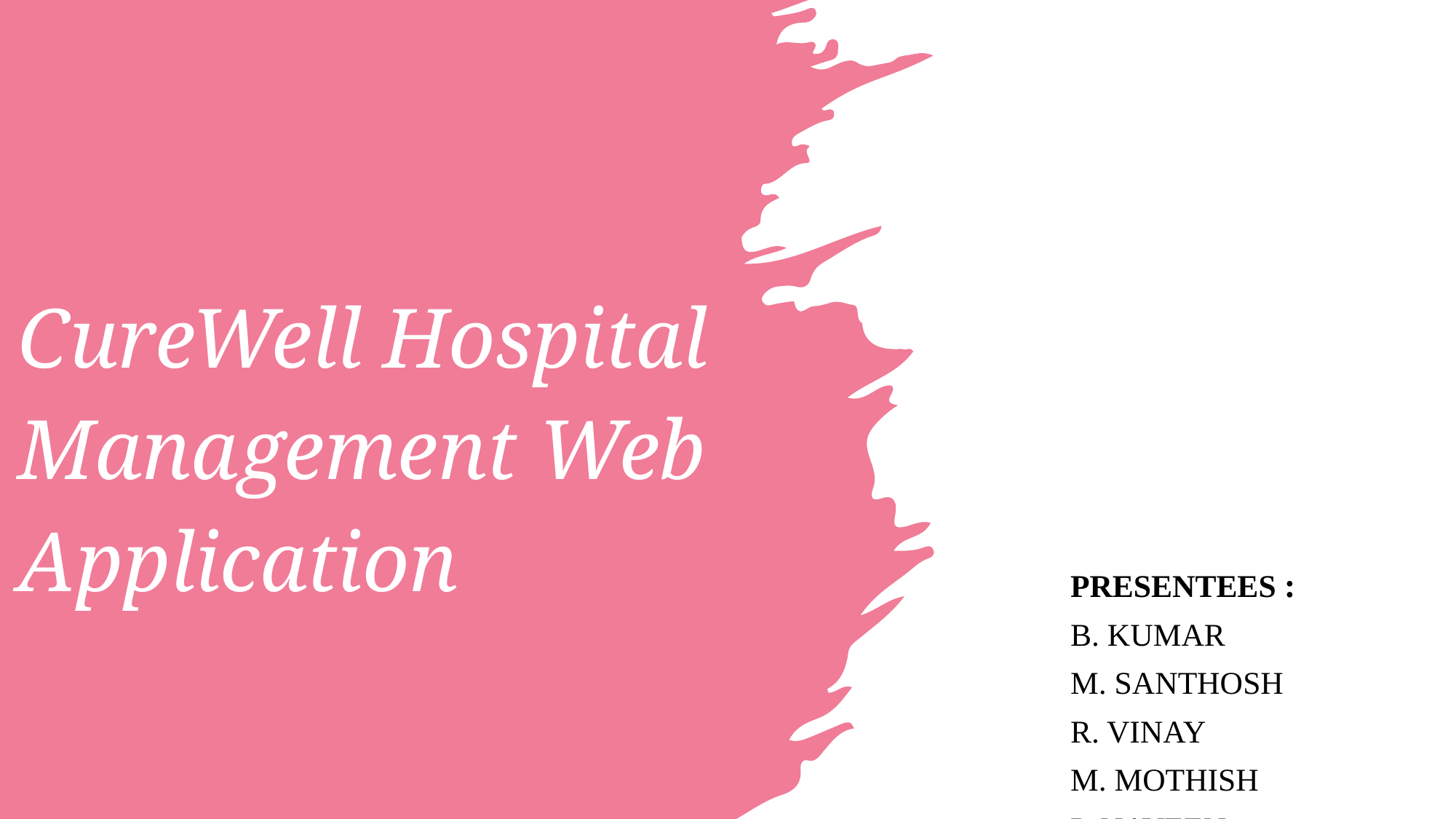

# CureWell Hospital Management Web Application

Presentees :
B. Kumar
M. Santhosh
R. Vinay
M. Mothish
P. Naveen